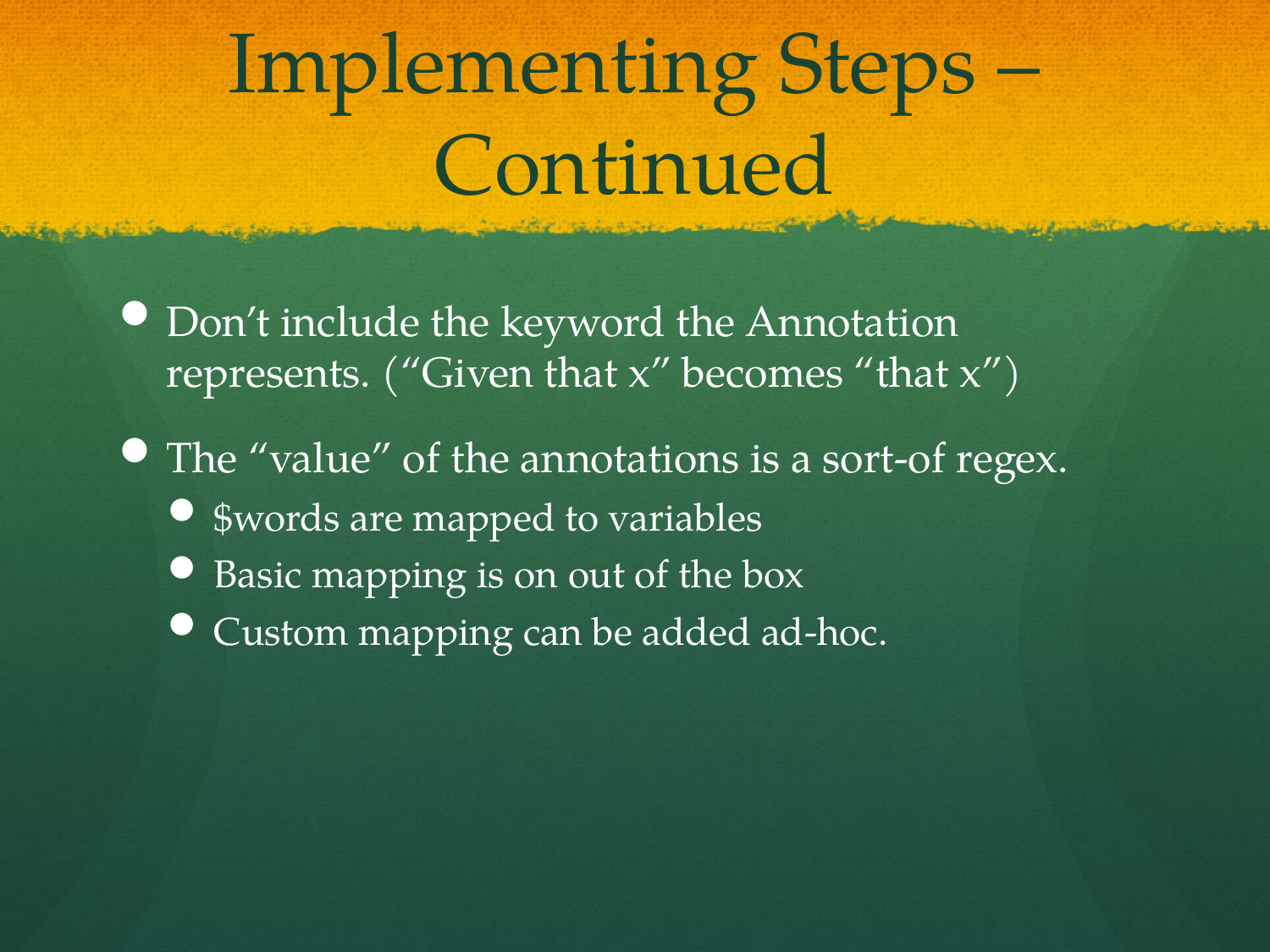

# Implementing Steps – Continued
Don’t include the keyword the Annotation represents. (“Given that x” becomes “that x”)
The “value” of the annotations is a sort-of regex.
$words are mapped to variables
Basic mapping is on out of the box
Custom mapping can be added ad-hoc.